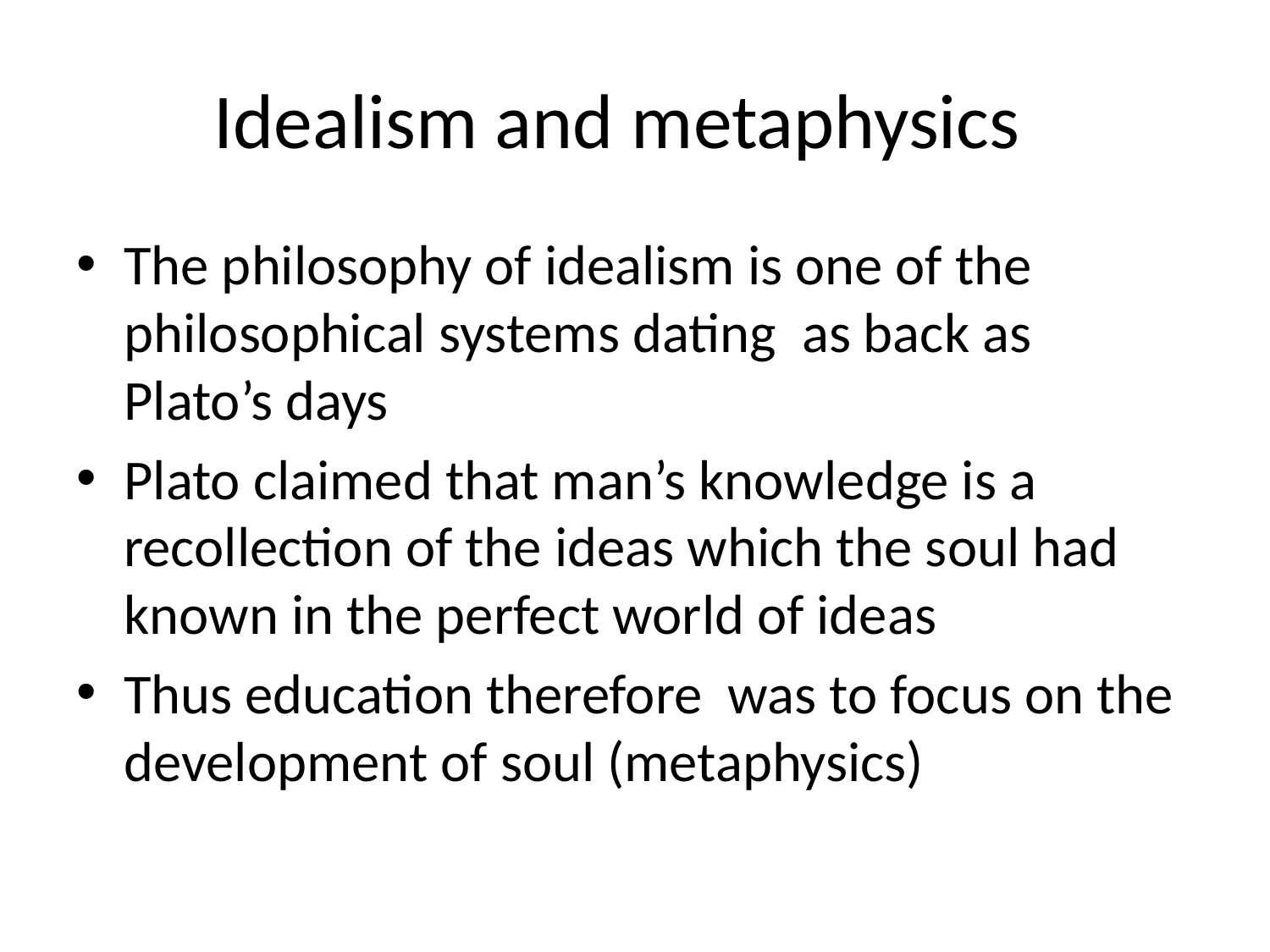

# Idealism and metaphysics
The philosophy of idealism is one of the philosophical systems dating  as back as Plato’s days
Plato claimed that man’s knowledge is a recollection of the ideas which the soul had known in the perfect world of ideas
Thus education therefore  was to focus on the development of soul (metaphysics)